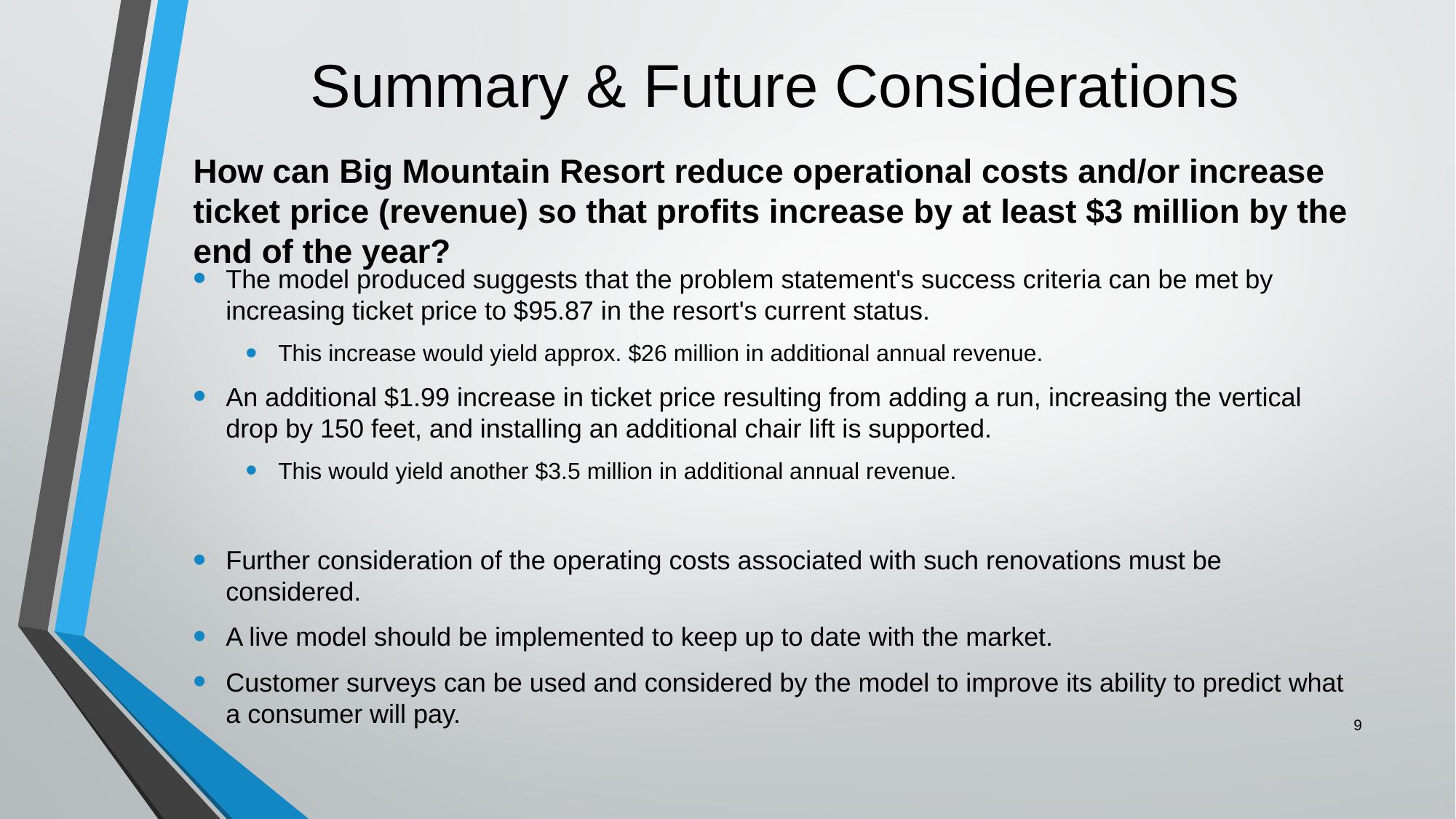

# Summary & Future Considerations
How can Big Mountain Resort reduce operational costs and/or increase ticket price (revenue) so that profits increase by at least $3 million by the end of the year?
The model produced suggests that the problem statement's success criteria can be met by increasing ticket price to $95.87 in the resort's current status.
This increase would yield approx. $26 million in additional annual revenue.
An additional $1.99 increase in ticket price resulting from adding a run, increasing the vertical drop by 150 feet, and installing an additional chair lift is supported.
This would yield another $3.5 million in additional annual revenue.

Further consideration of the operating costs associated with such renovations must be considered.
A live model should be implemented to keep up to date with the market.
Customer surveys can be used and considered by the model to improve its ability to predict what a consumer will pay.

9